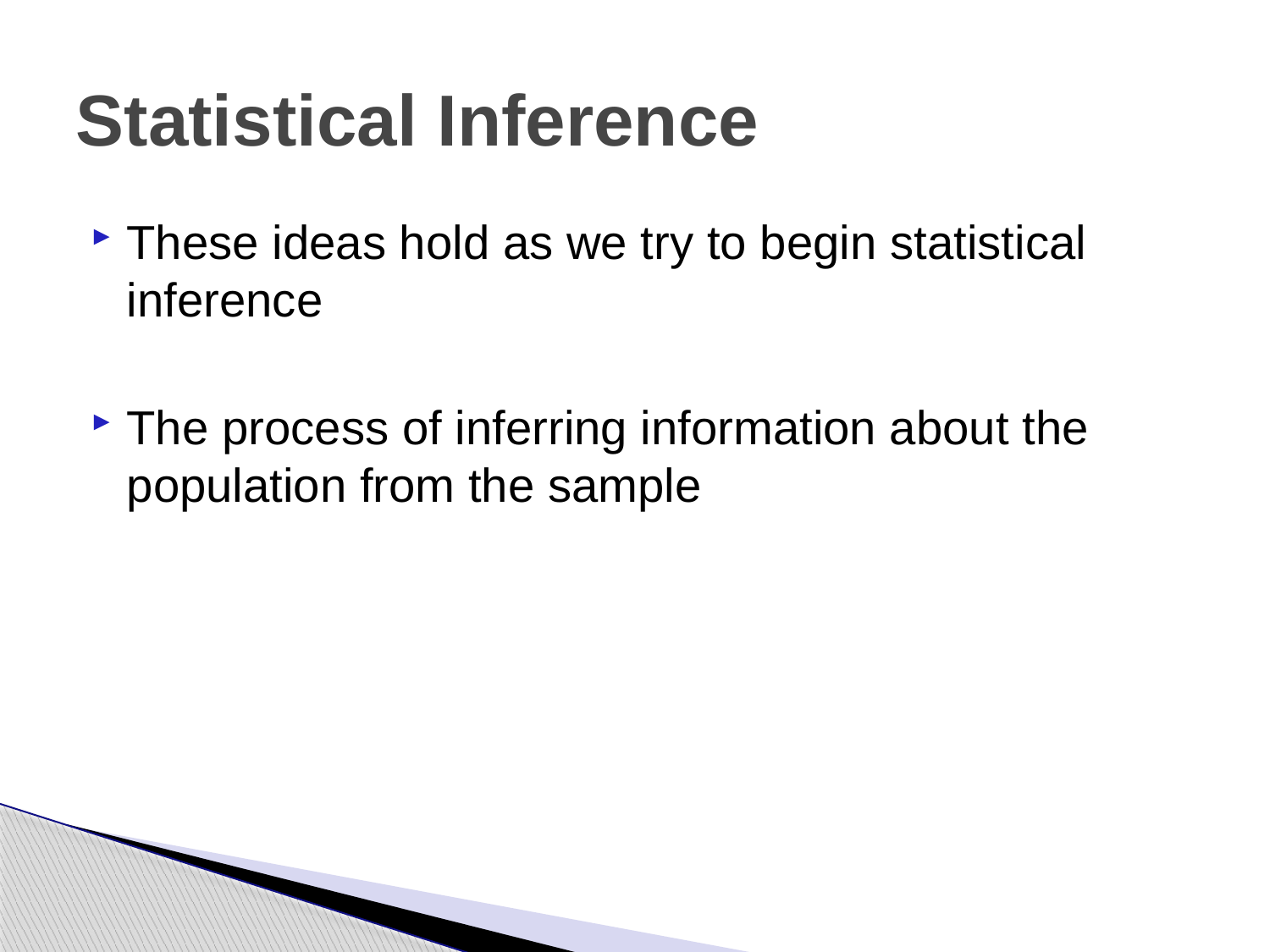

# Statistical Inference
These ideas hold as we try to begin statistical inference

The process of inferring information about the population from the sample